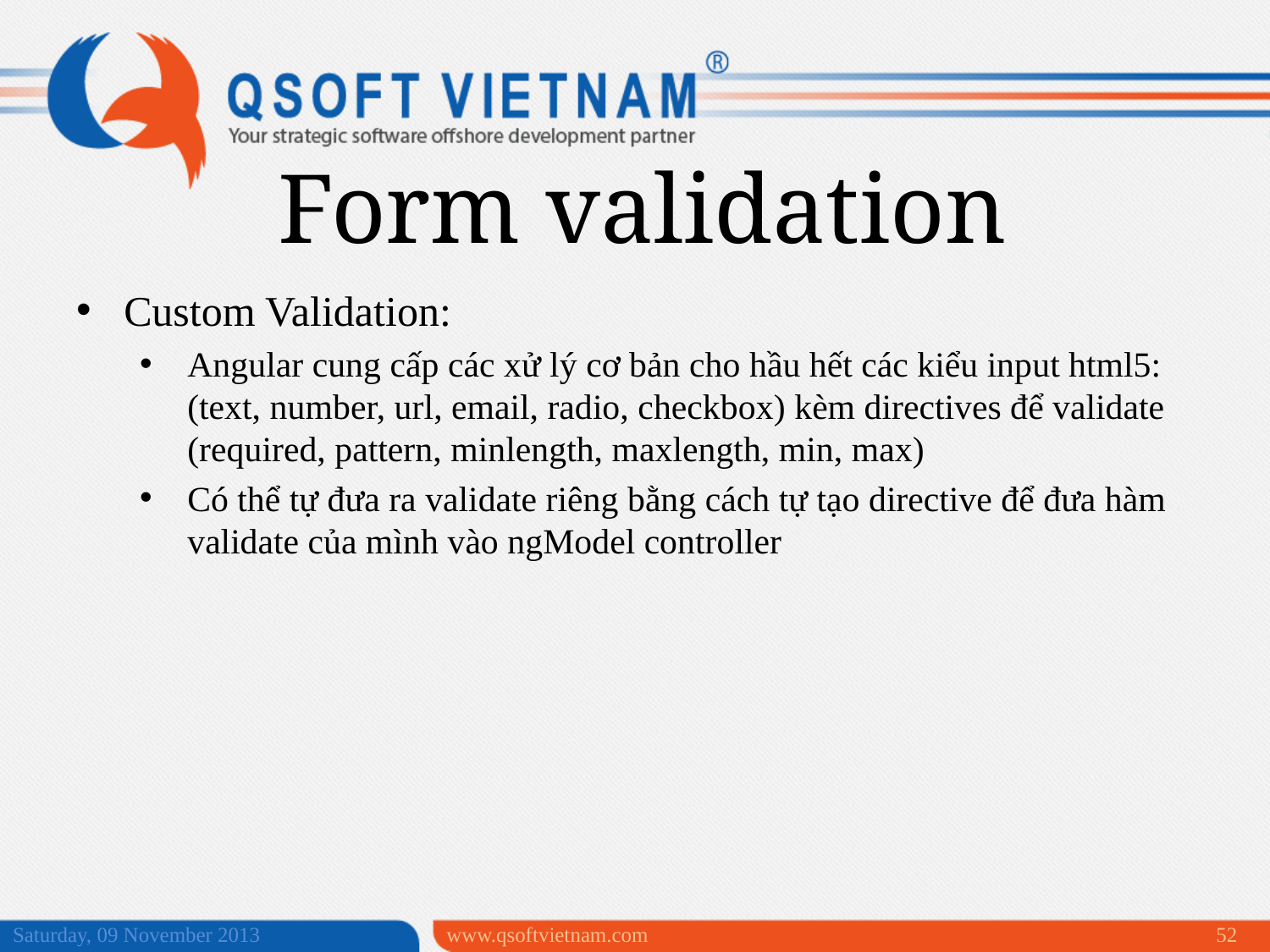

Form validation
Custom Validation:
Angular cung cấp các xử lý cơ bản cho hầu hết các kiểu input html5: (text, number, url, email, radio, checkbox) kèm directives để validate (required, pattern, minlength, maxlength, min, max)
Có thể tự đưa ra validate riêng bằng cách tự tạo directive để đưa hàm validate của mình vào ngModel controller
Saturday, 09 November 2013
www.qsoftvietnam.com
52